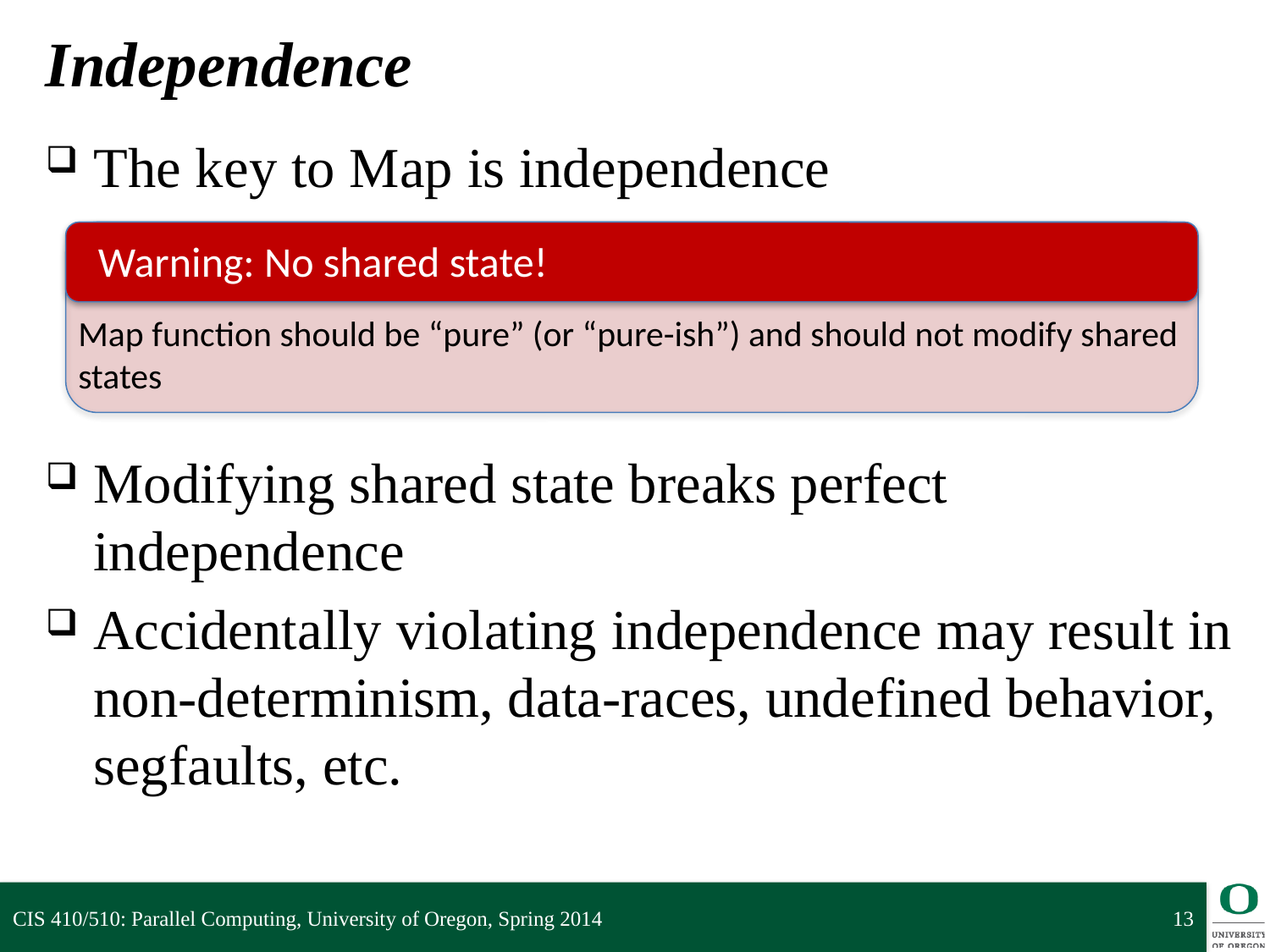

# Independence
The key to Map is independence

Modifying shared state breaks perfect independence
Accidentally violating independence may result in non-determinism, data-races, undefined behavior, segfaults, etc.

Warning: No shared state!
Map function should be “pure” (or “pure-ish”) and should not modify shared states
CIS 410/510: Parallel Computing, University of Oregon, Spring 2014
13